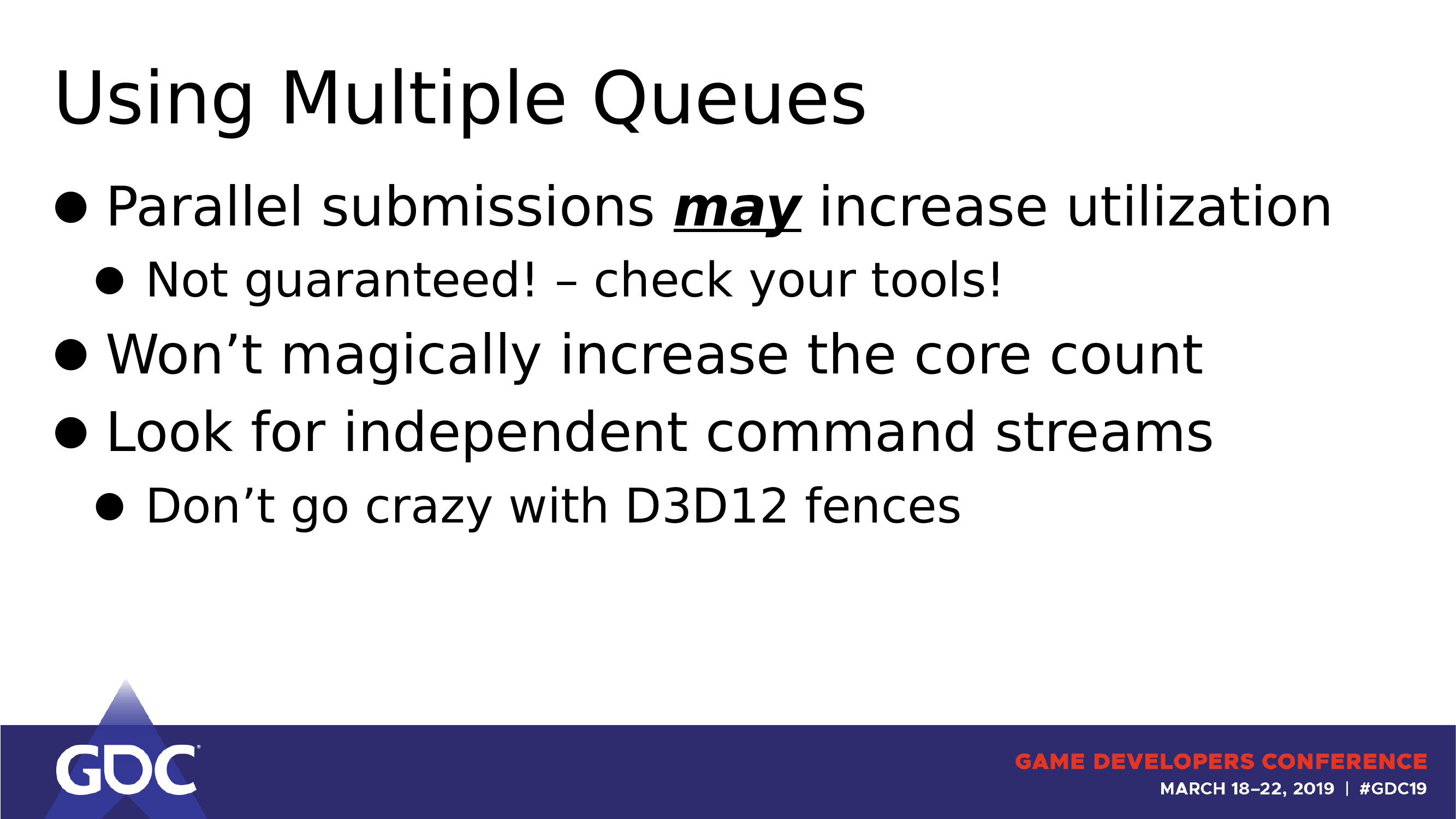

# Using Multiple Queues
Parallel submissions may increase utilization
Not guaranteed! – check your tools!
Won’t magically increase the core count
Look for independent command streams
Don’t go crazy with D3D12 fences